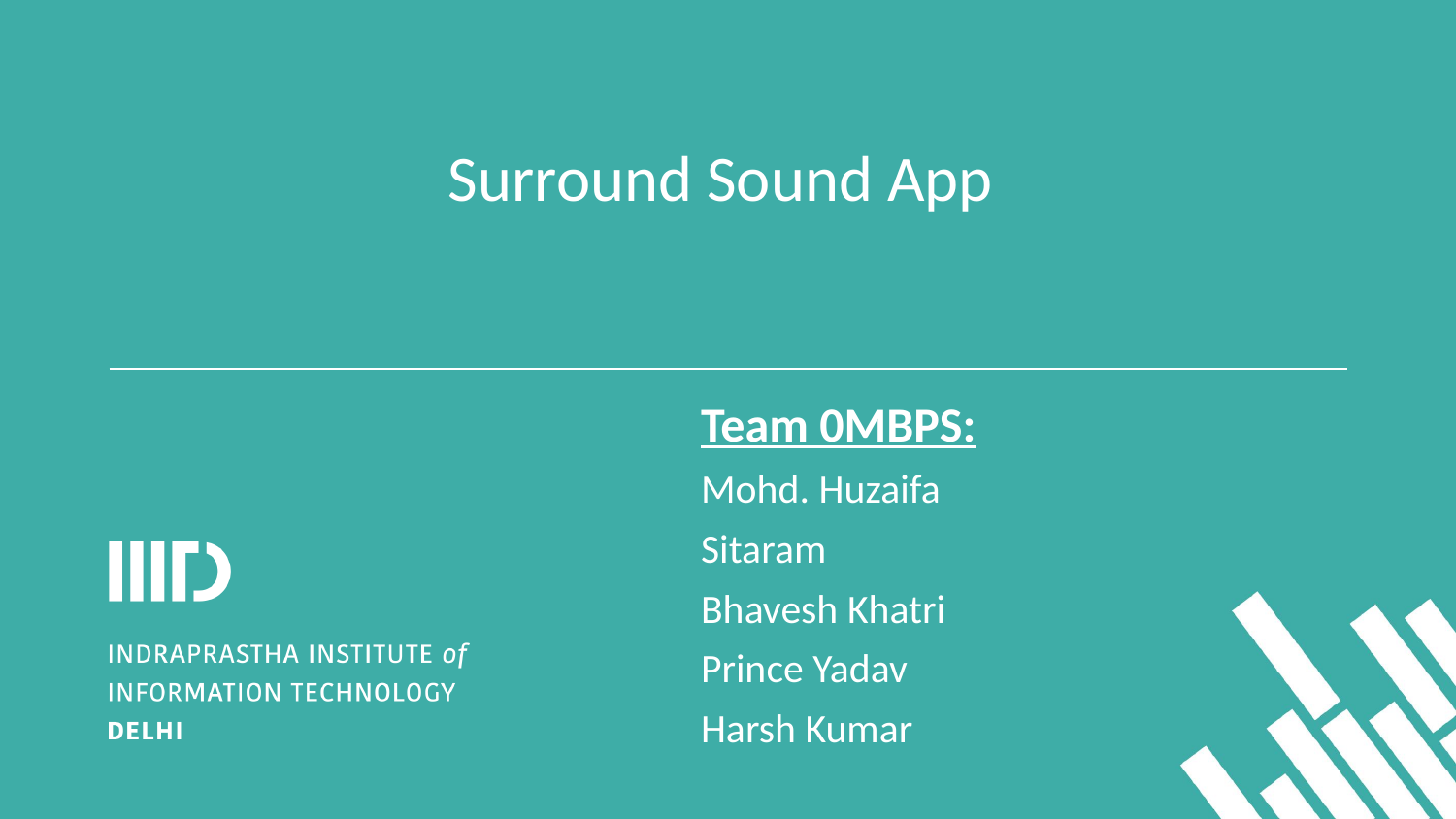

# Surround Sound App
Team 0MBPS:
Mohd. Huzaifa
Sitaram
Bhavesh Khatri
Prince Yadav
Harsh Kumar